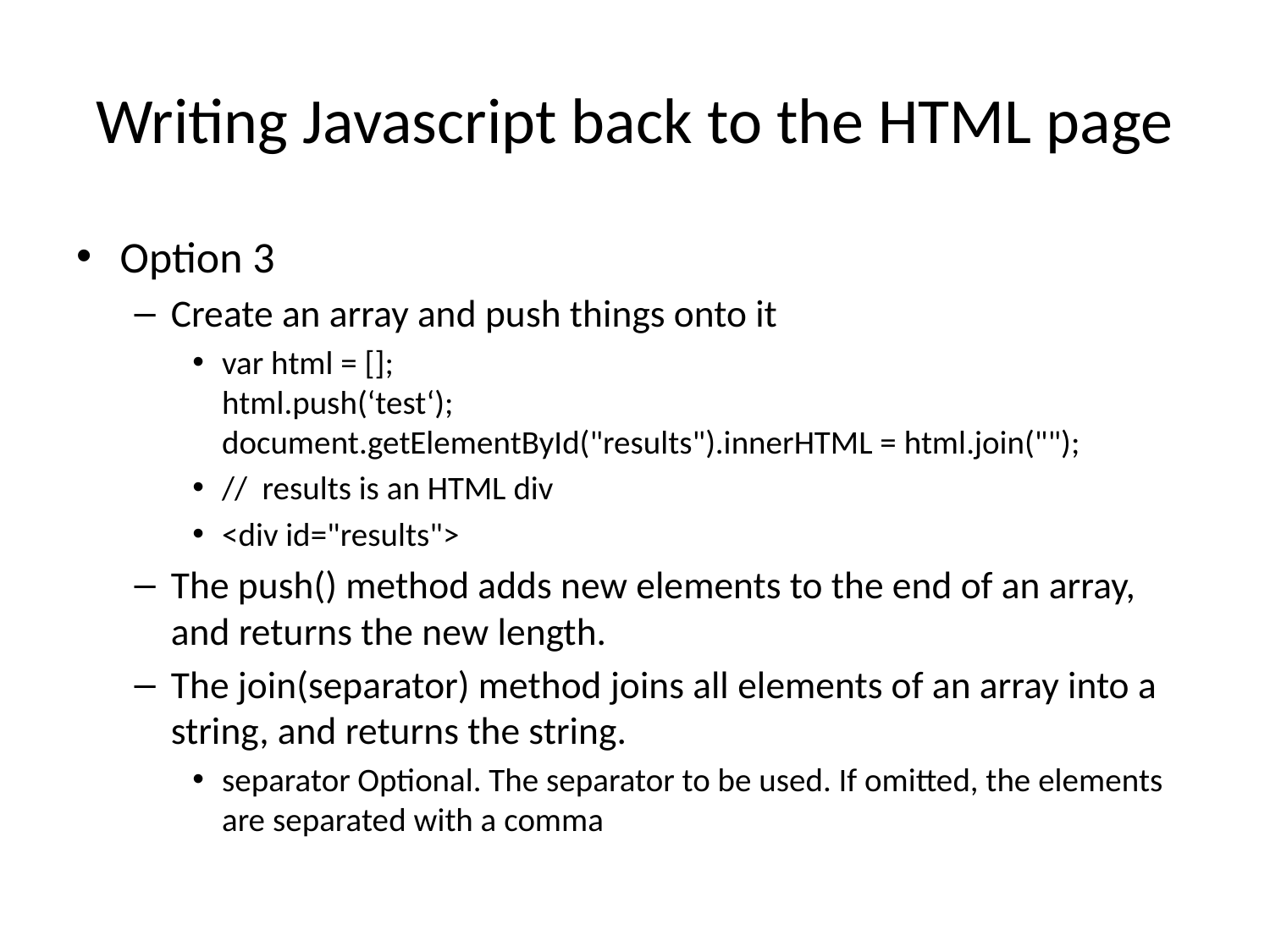

# Writing Javascript back to the HTML page
Option 3
Create an array and push things onto it
var html = [];
html.push(‘test‘);
document.getElementById("results").innerHTML = html.join("");
//  results is an HTML div
<div id="results">
The push() method adds new elements to the end of an array, and returns the new length.
The join(separator) method joins all elements of an array into a string, and returns the string.
separator Optional. The separator to be used. If omitted, the elements are separated with a comma